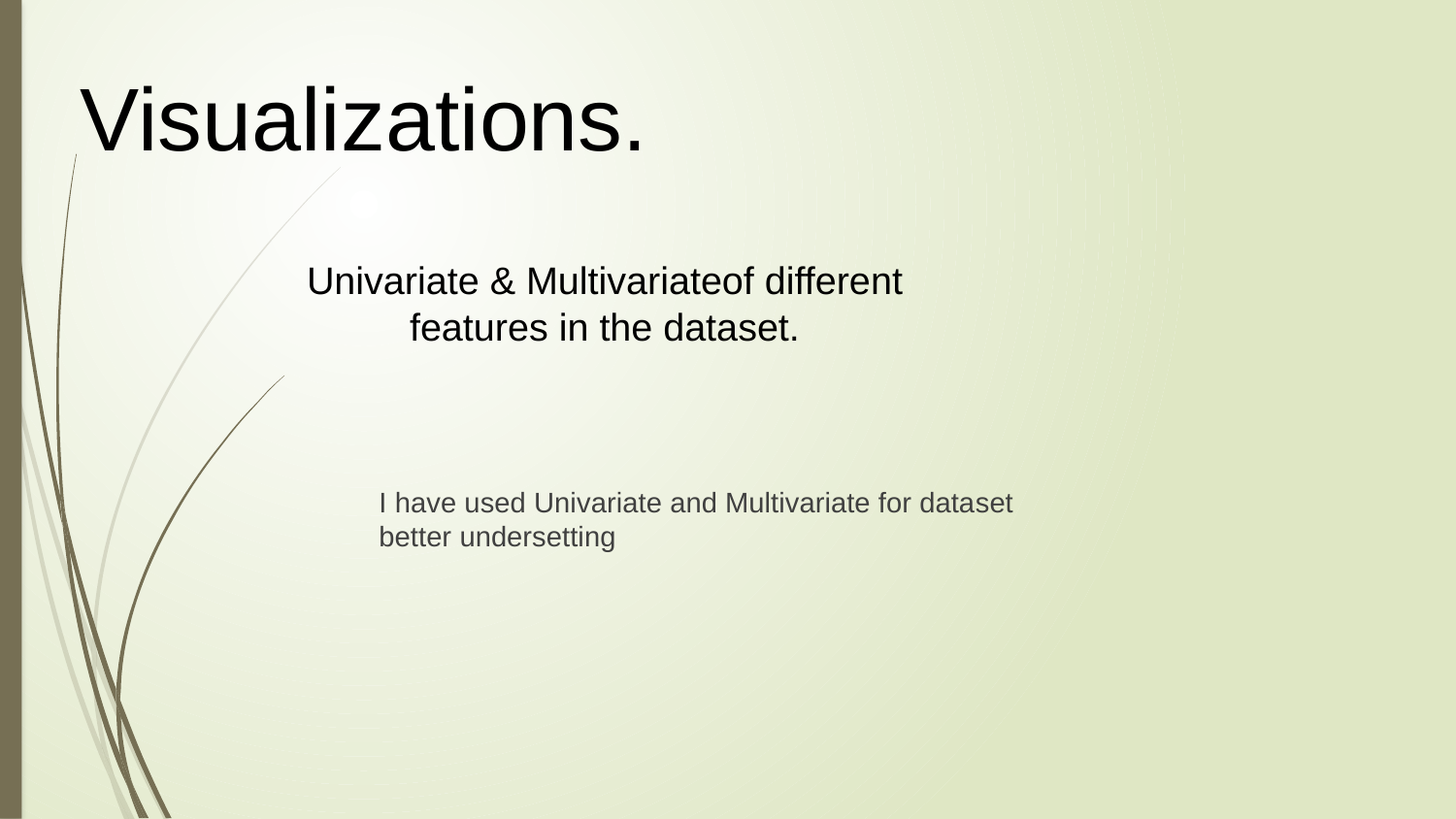

# Visualizations.
Univariate & Multivariateof different features in the dataset.
I have used Univariate and Multivariate for dataset better undersetting